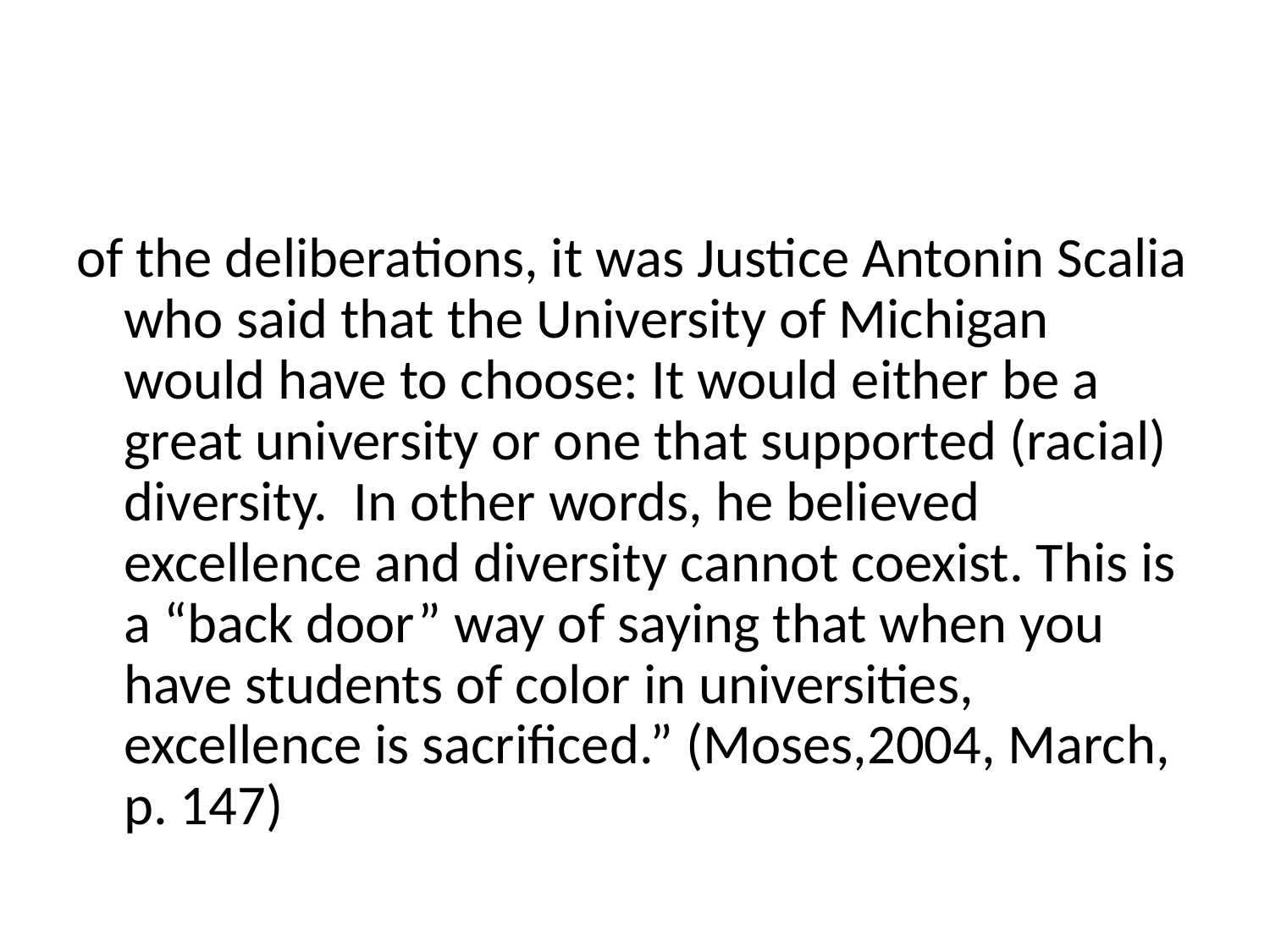

#
of the deliberations, it was Justice Antonin Scalia who said that the University of Michigan would have to choose: It would either be a great university or one that supported (racial) diversity.  In other words, he believed excellence and diversity cannot coexist. This is a “back door” way of saying that when you have students of color in universities, excellence is sacrificed.” (Moses,2004, March, p. 147)